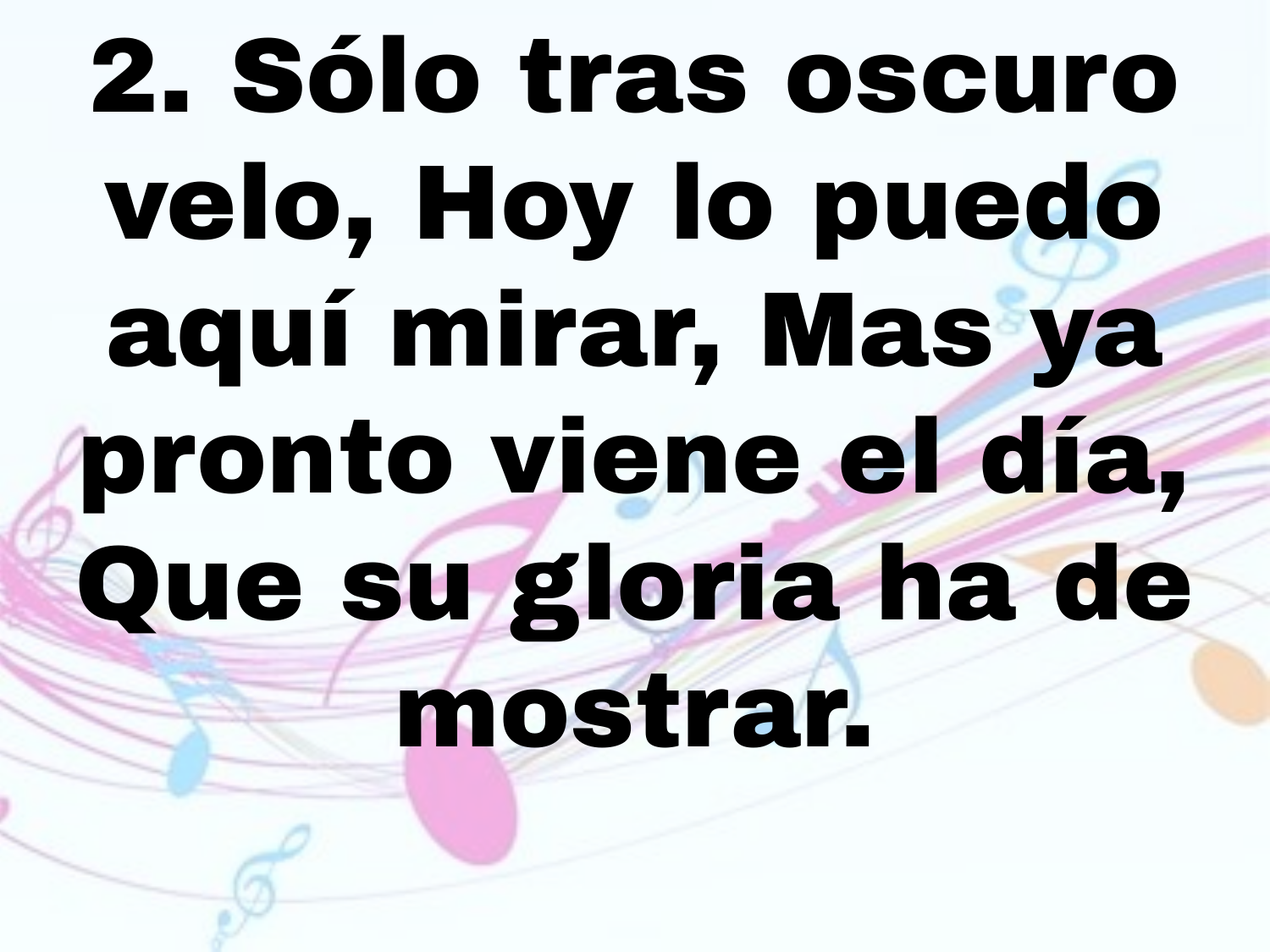

2. Sólo tras oscuro velo, Hoy lo puedo aquí mirar, Mas ya pronto viene el día, Que su gloria ha de mostrar.